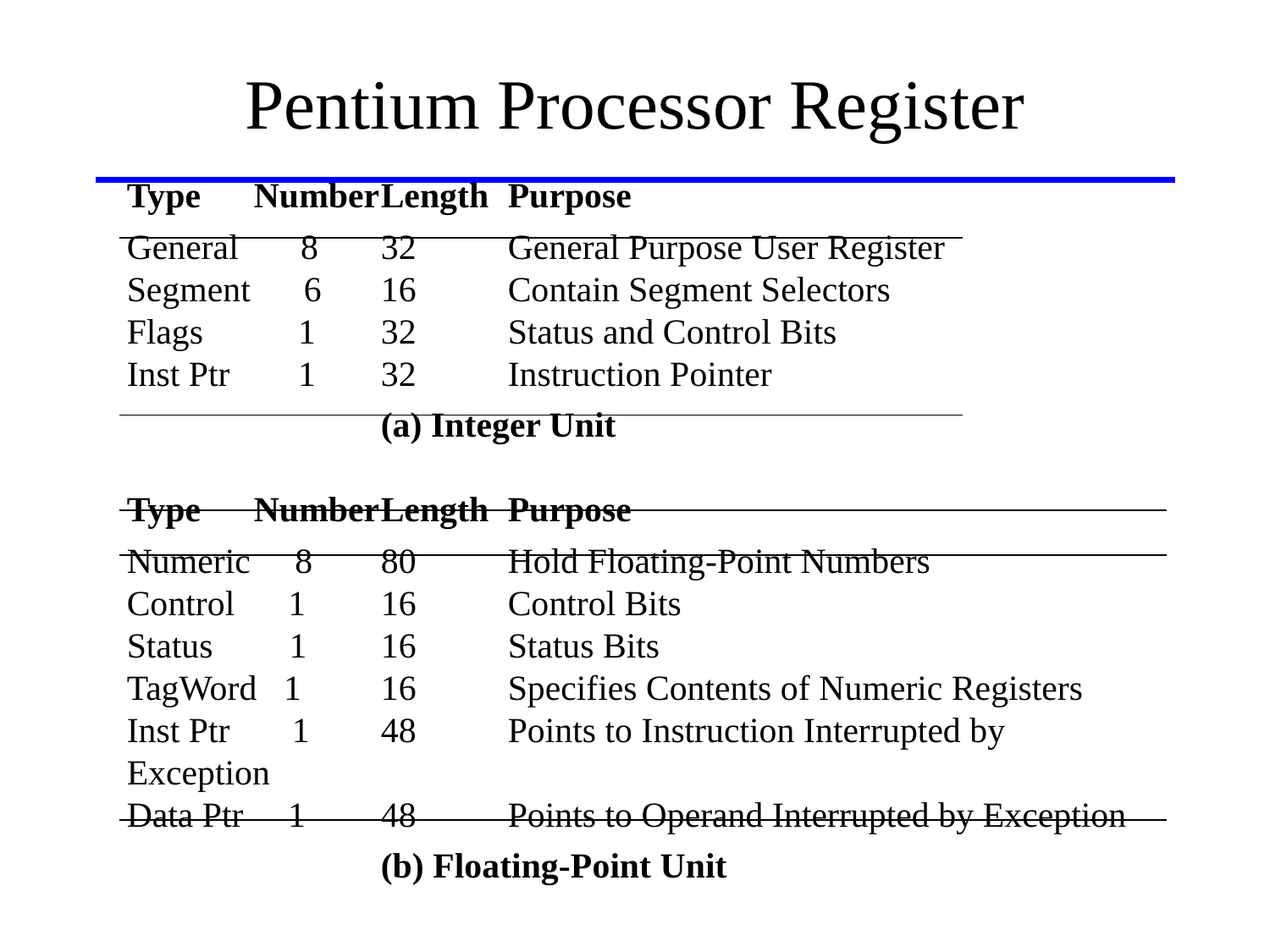

# Pentium Processor Register
Type	Number	Length	Purpose
General       8	32	General Purpose User Register
Segment      6	16	Contain Segment Selectors
Flags	     1	32	Status and Control Bits
Inst Ptr	     1	32	Instruction Pointer
		(a) Integer Unit

Type	Number	Length	Purpose
Numeric     8	80	Hold Floating-Point Numbers
Control      1	16	Control Bits
Status	    1	16	Status Bits
TagWord   1	16	Specifies Contents of Numeric Registers
Inst Ptr       1	48	Points to Instruction Interrupted by Exception
Data Ptr     1	48	Points to Operand Interrupted by Exception
		(b) Floating-Point Unit